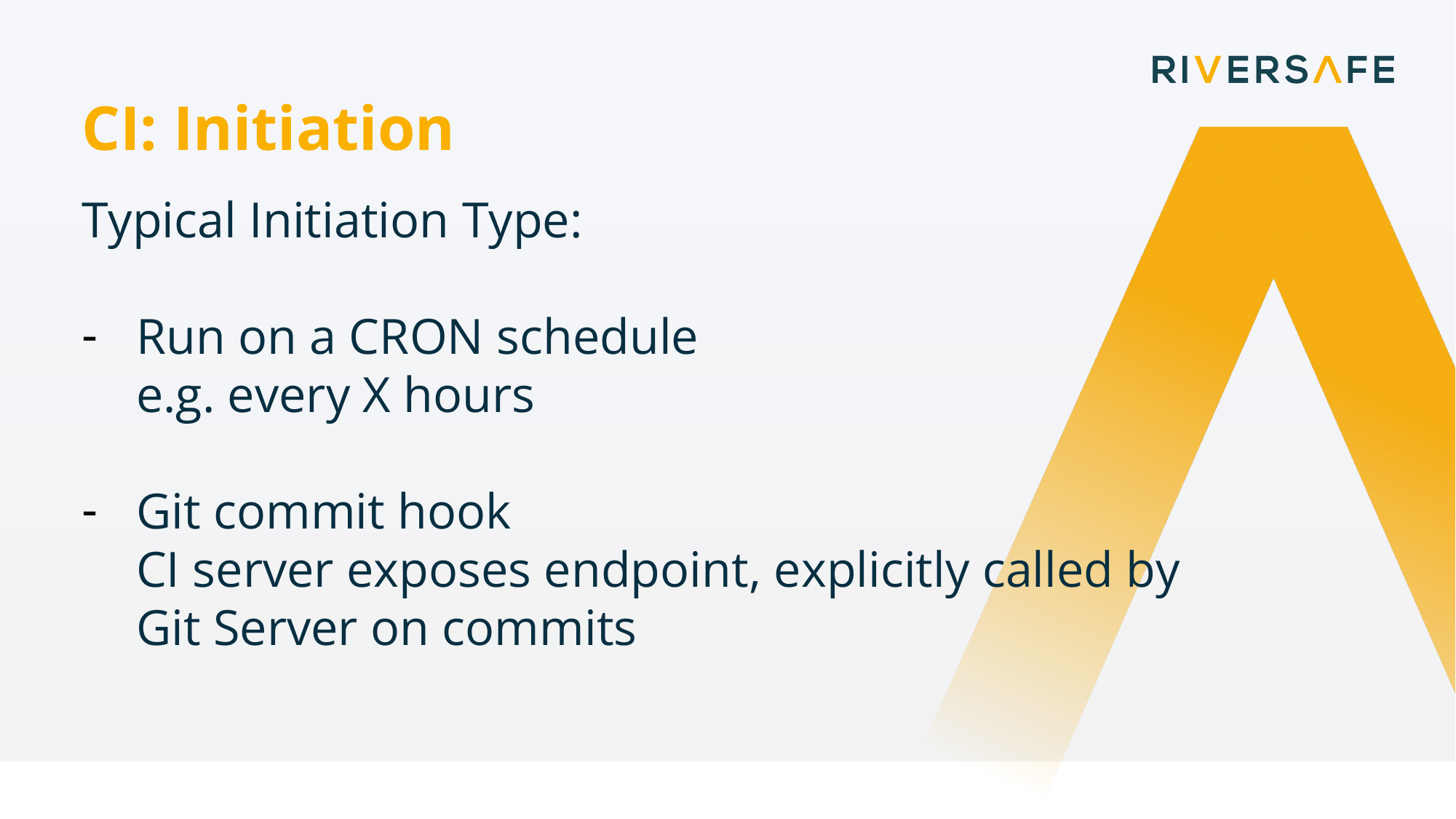

CI: Initiation
Typical Initiation Type:
Run on a CRON schedule
e.g. every X hours
Git commit hook
CI server exposes endpoint, explicitly called by Git Server on commits